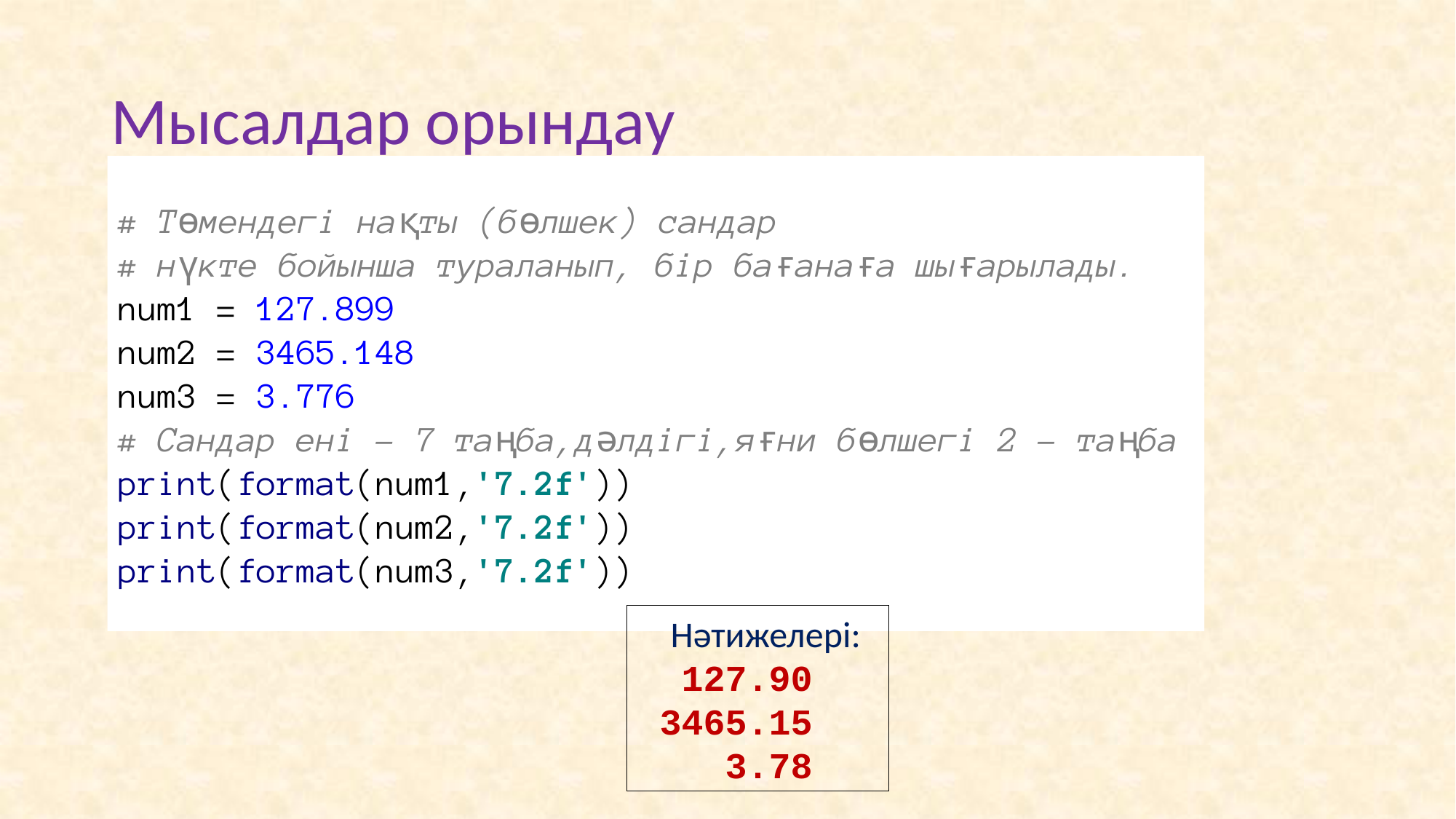

# Мысалдар орындау
# Төмендегі нақты (бөлшек) сандар # нүкте бойынша тураланып, бір бағанаға шығарылады. num1 = 127.899 num2 = 3465.148 num3 = 3.776 # Сандар ені - 7 таңба,дәлдігі,яғни бөлшегі 2 - таңба print(format(num1,'7.2f')) print(format(num2,'7.2f')) print(format(num3,'7.2f'))
    Нәтижелері:
  127.90
 3465.15
    3.78